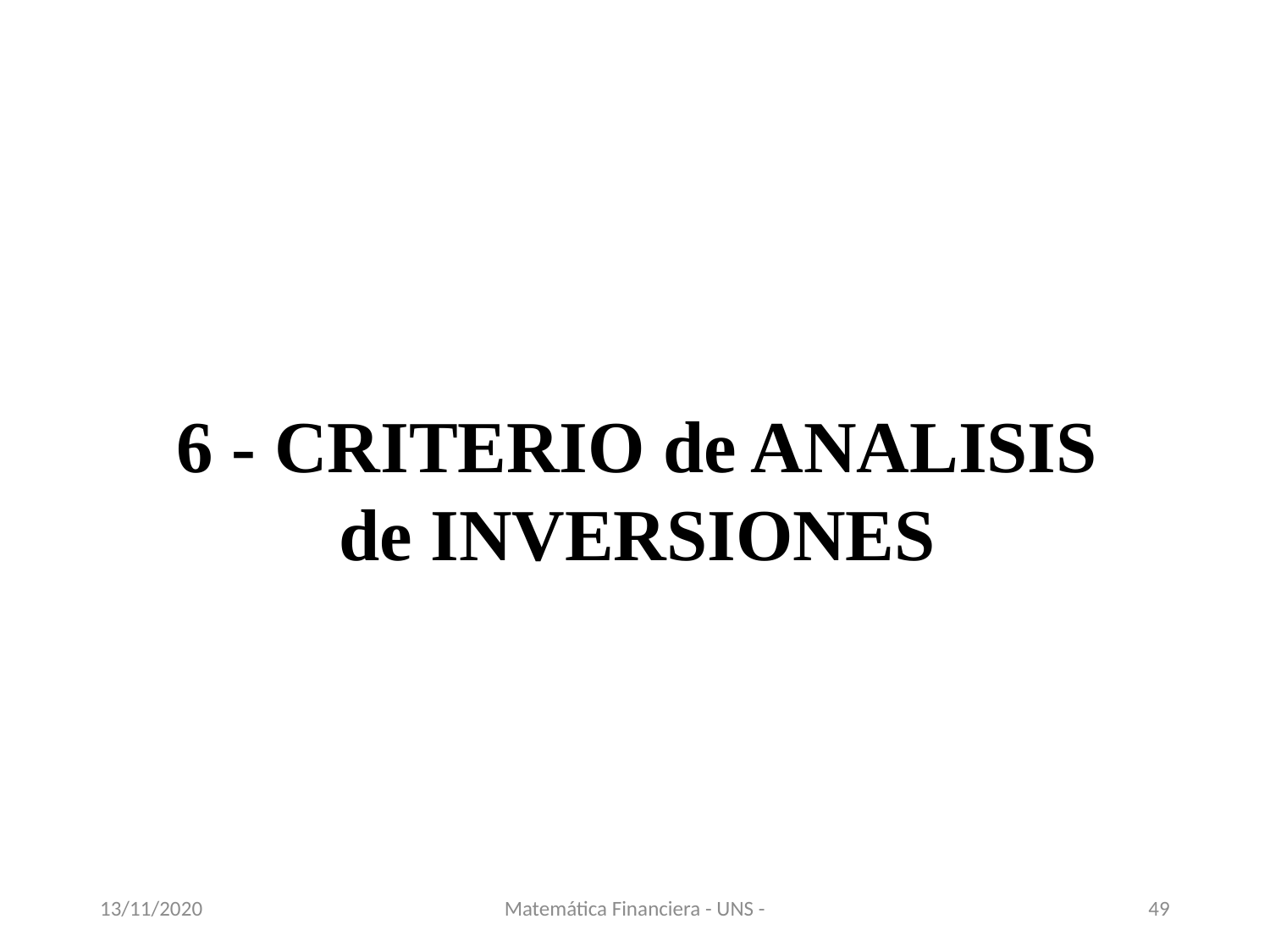

6 - CRITERIO de ANALISIS
de INVERSIONES
13/11/2020
Matemática Financiera - UNS -
49